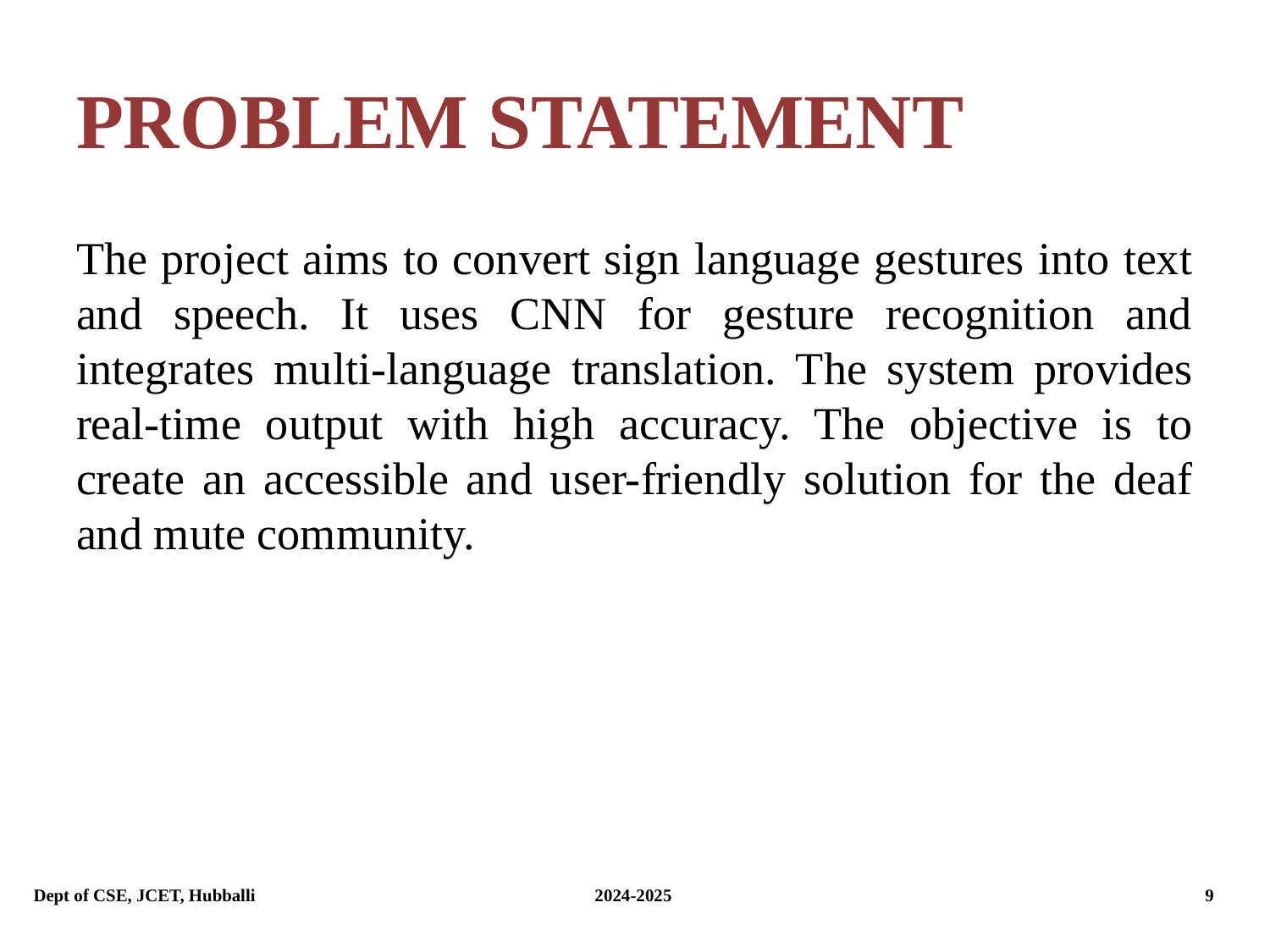

# PROBLEM STATEMENT
The project aims to convert sign language gestures into text and speech. It uses CNN for gesture recognition and integrates multi-language translation. The system provides real-time output with high accuracy. The objective is to create an accessible and user-friendly solution for the deaf and mute community.
Dept of CSE, JCET, Hubballi			            2024-2025			                                   9